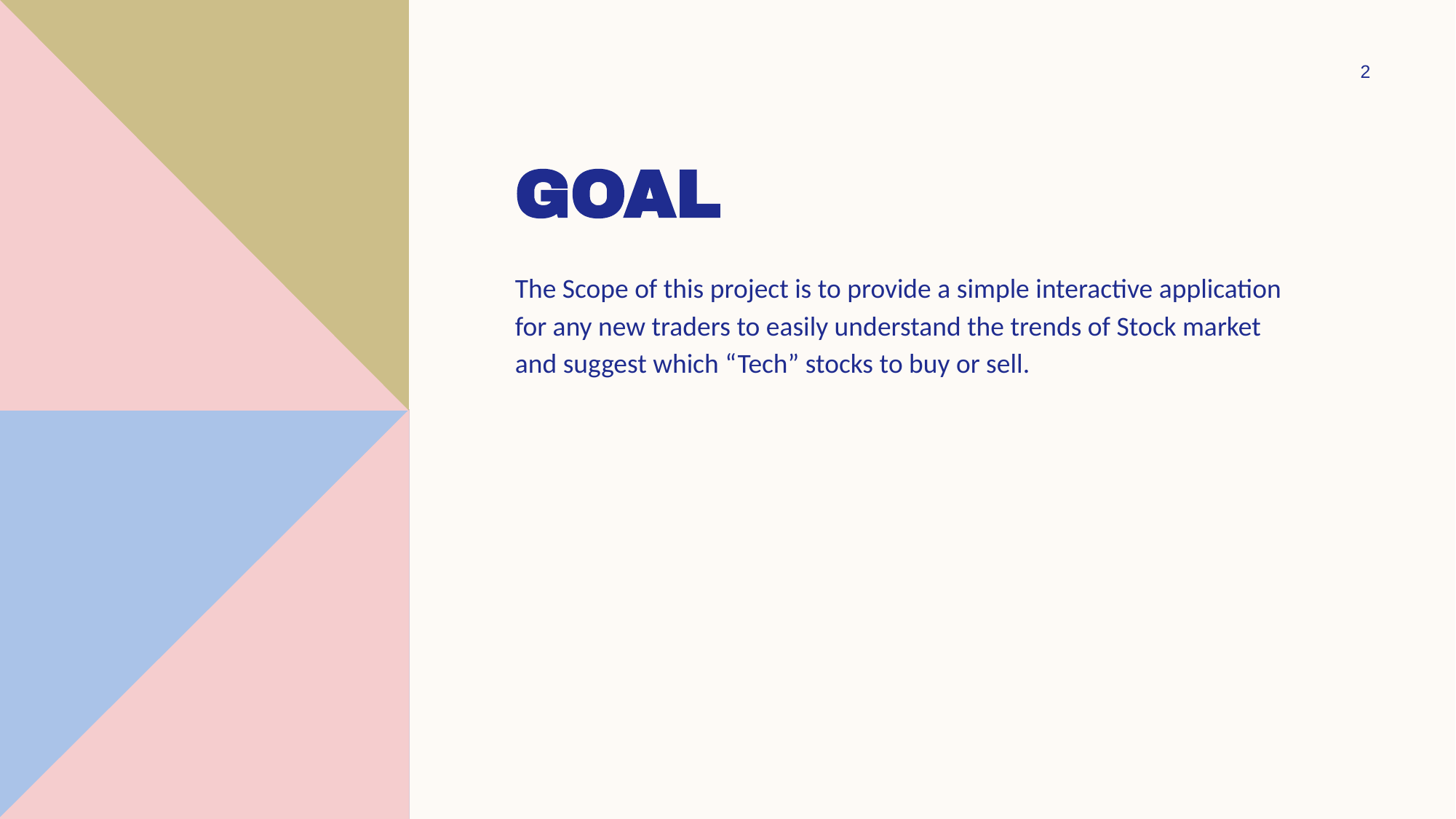

2
# Goal
The Scope of this project is to provide a simple interactive application for any new traders to easily understand the trends of Stock market and suggest which “Tech” stocks to buy or sell.